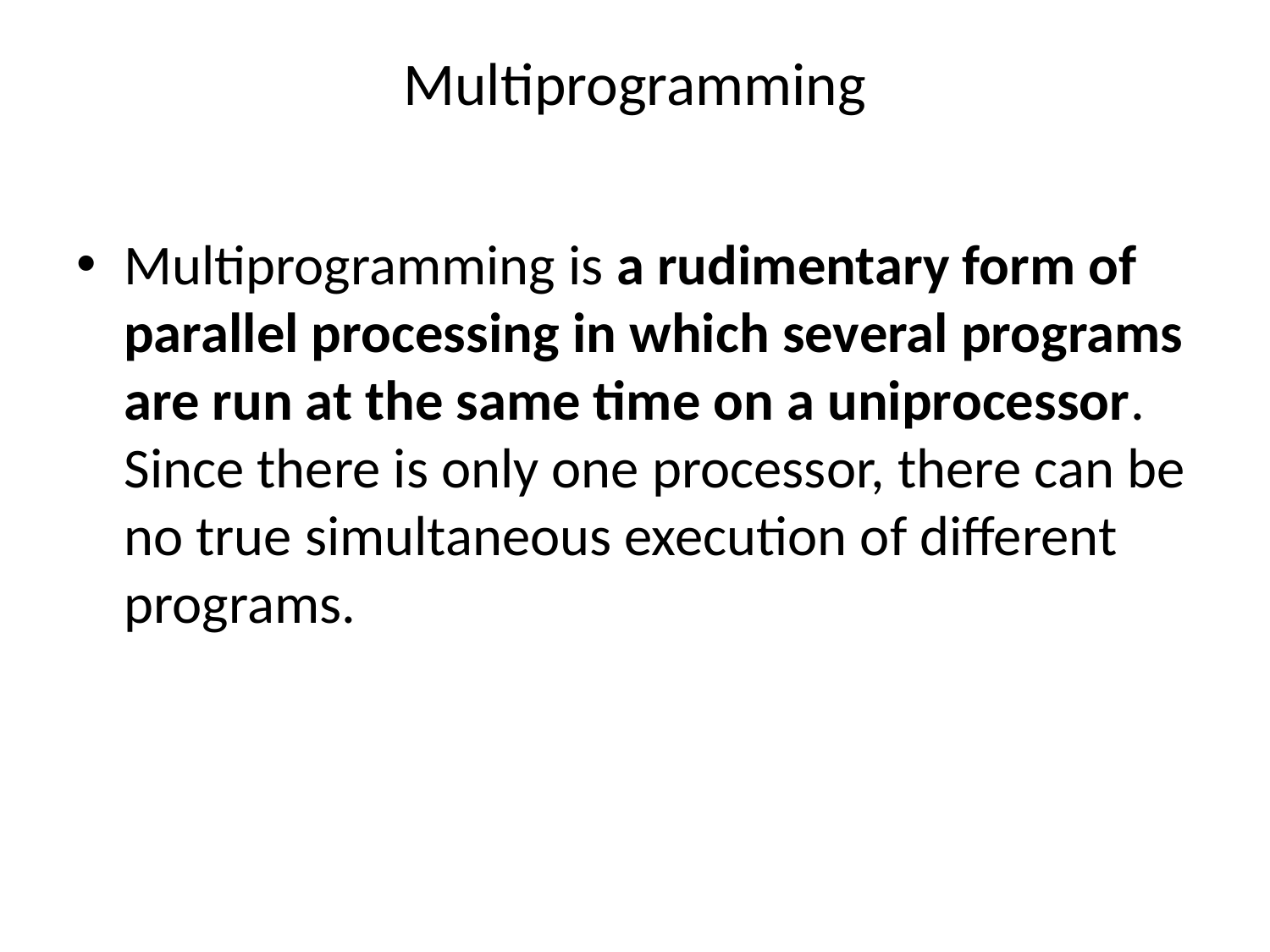

# Multiprogramming
Multiprogramming is a rudimentary form of parallel processing in which several programs are run at the same time on a uniprocessor. Since there is only one processor, there can be no true simultaneous execution of different programs.